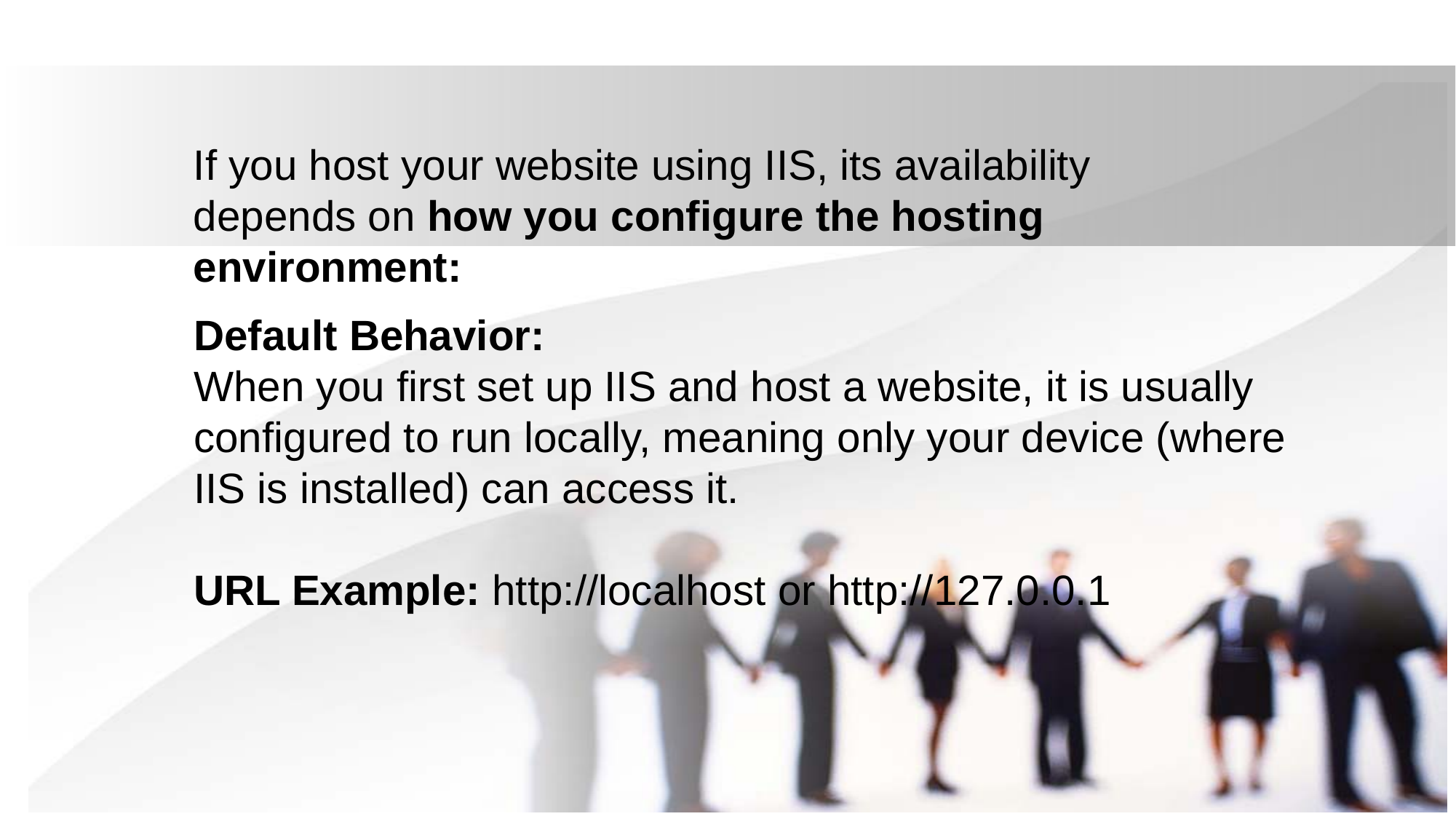

If you host your website using IIS, its availability depends on how you configure the hosting environment:
Default Behavior:
When you first set up IIS and host a website, it is usually configured to run locally, meaning only your device (where IIS is installed) can access it.

URL Example: http://localhost or http://127.0.0.1